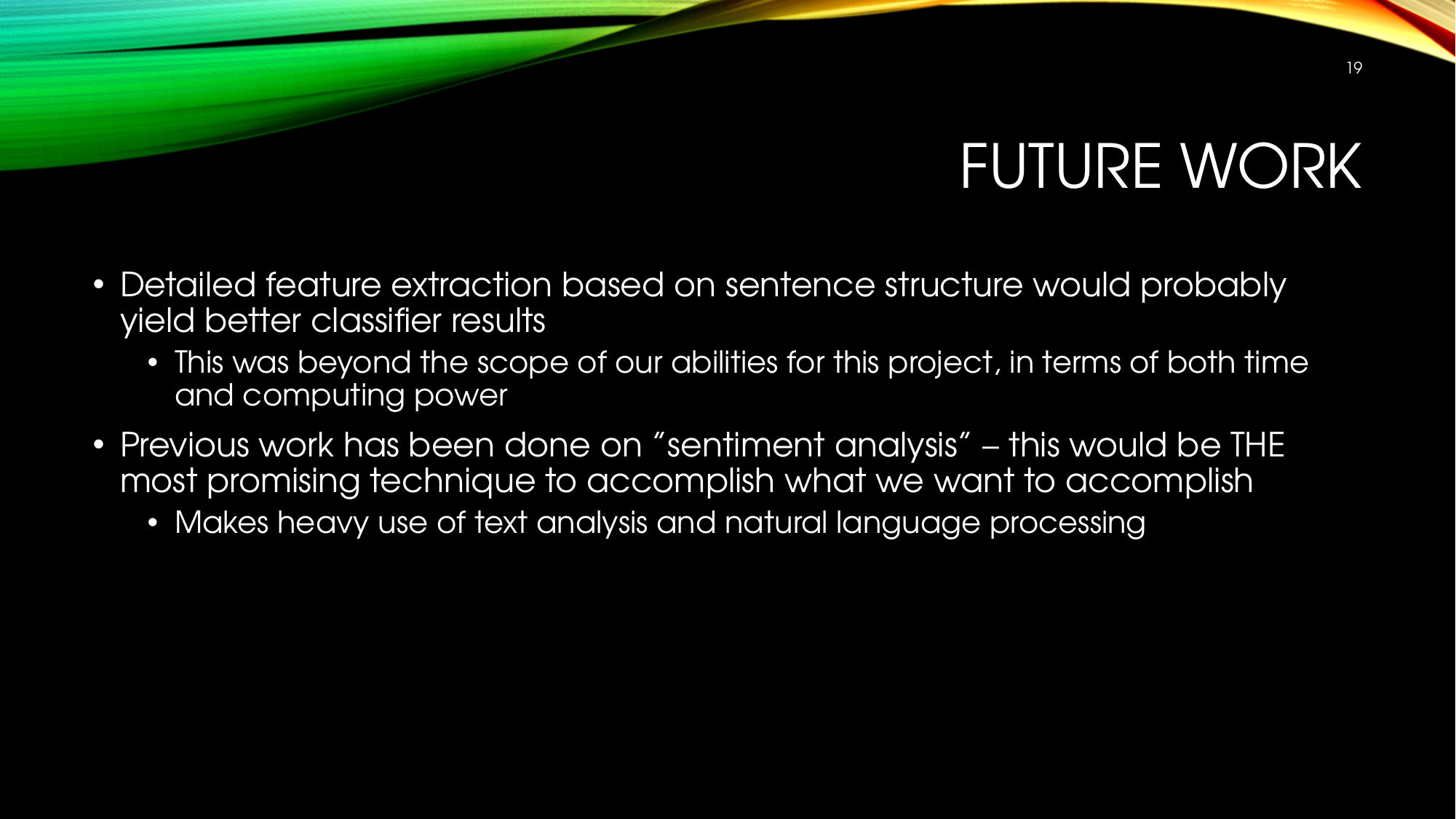

19
# Future Work
Detailed feature extraction based on sentence structure would probably yield better classifier results
This was beyond the scope of our abilities for this project, in terms of both time and computing power
Previous work has been done on ”sentiment analysis” – this would be THE most promising technique to accomplish what we want to accomplish
Makes heavy use of text analysis and natural language processing